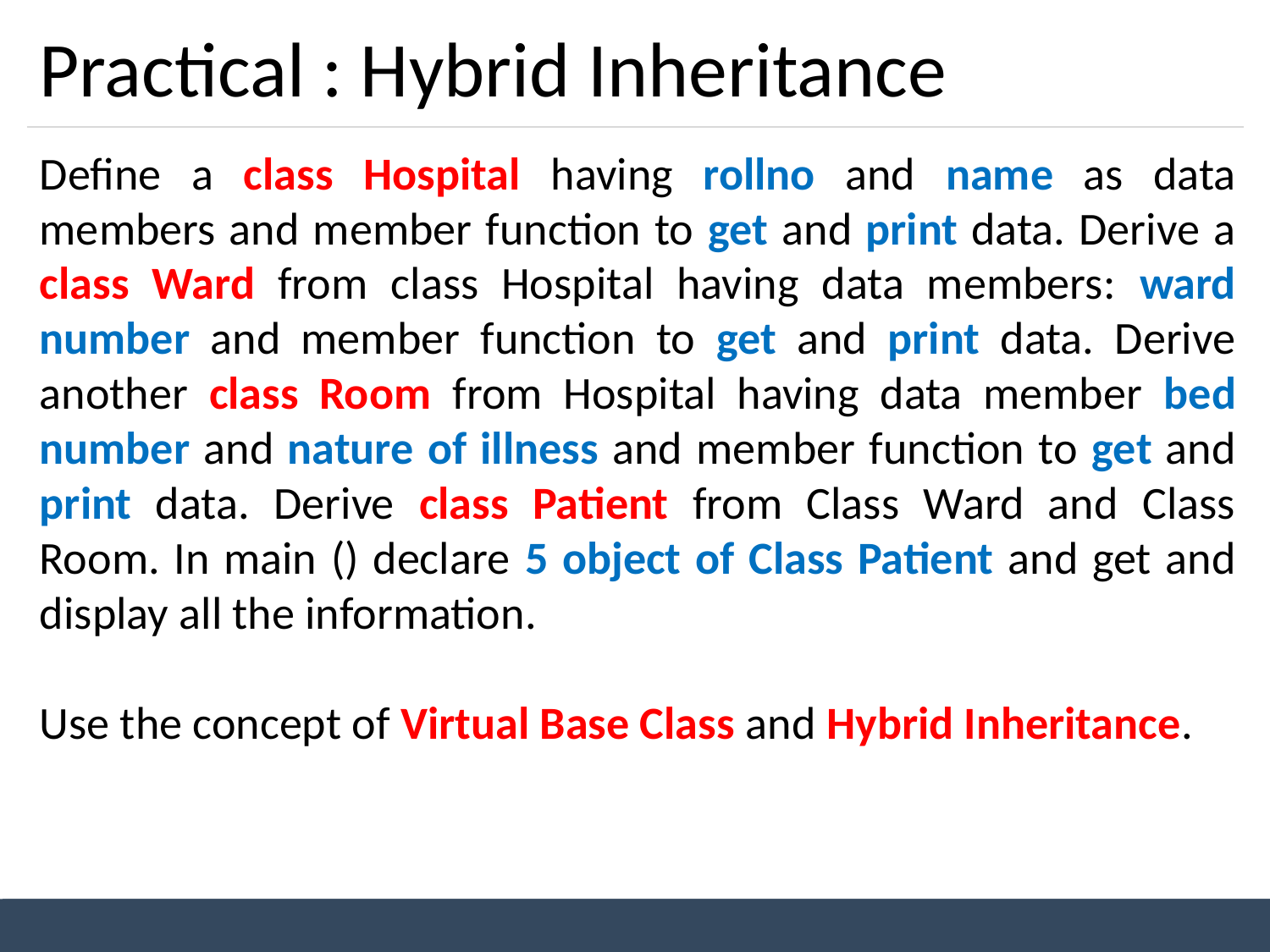

# Practical : Hybrid Inheritance

Define a class Hospital having rollno and name as data members and member function to get and print data. Derive a class Ward from class Hospital having data members: ward number and member function to get and print data. Derive another class Room from Hospital having data member bed number and nature of illness and member function to get and print data. Derive class Patient from Class Ward and Class Room. In main () declare 5 object of Class Patient and get and display all the information.

Use the concept of Virtual Base Class and Hybrid Inheritance.

Unit 8: Inheritance
Prepared By: Nishat Shaikh
69